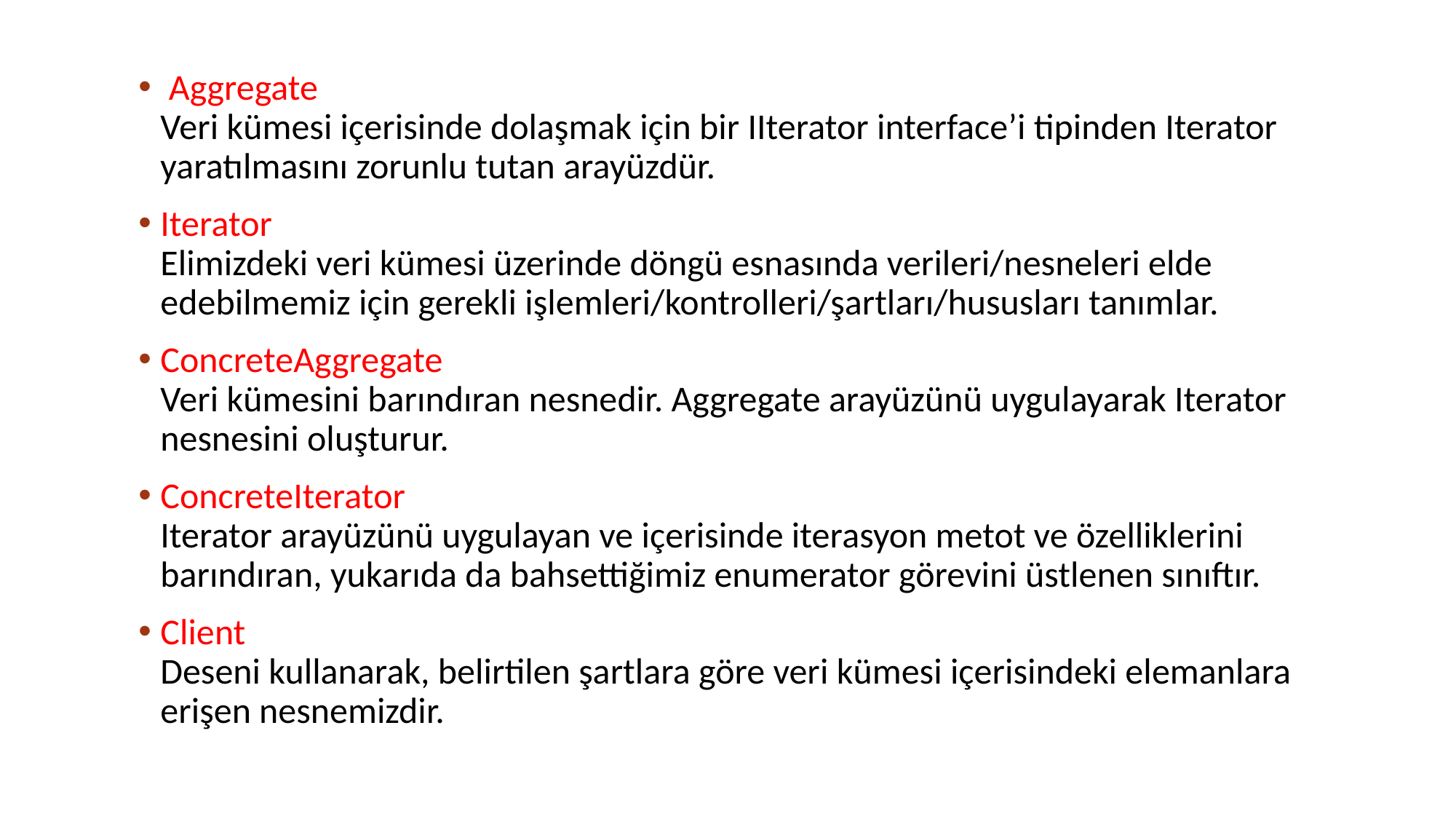

Aggregate
Veri kümesi içerisinde dolaşmak için bir IIterator interface’i tipinden Iterator yaratılmasını zorunlu tutan arayüzdür.
Iterator
Elimizdeki veri kümesi üzerinde döngü esnasında verileri/nesneleri elde edebilmemiz için gerekli işlemleri/kontrolleri/şartları/hususları tanımlar.
ConcreteAggregate
Veri kümesini barındıran nesnedir. Aggregate arayüzünü uygulayarak Iterator nesnesini oluşturur.
ConcreteIterator
Iterator arayüzünü uygulayan ve içerisinde iterasyon metot ve özelliklerini barındıran, yukarıda da bahsettiğimiz enumerator görevini üstlenen sınıftır.
Client
Deseni kullanarak, belirtilen şartlara göre veri kümesi içerisindeki elemanlara erişen nesnemizdir.